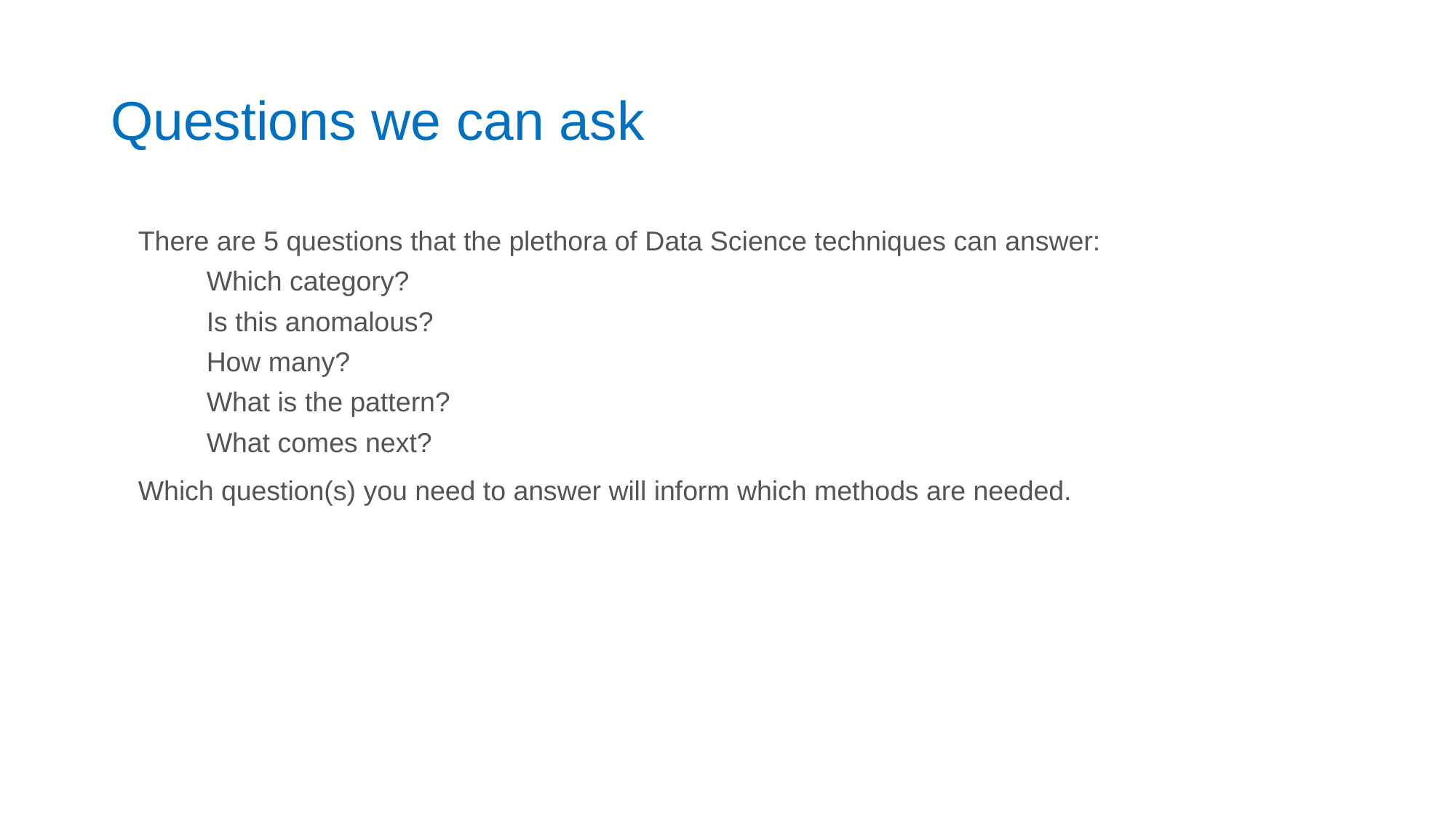

Questions we can ask
There are 5 questions that the plethora of Data Science techniques can answer:
Which category?
Is this anomalous?
How many?
What is the pattern?
What comes next?
Which question(s) you need to answer will inform which methods are needed.